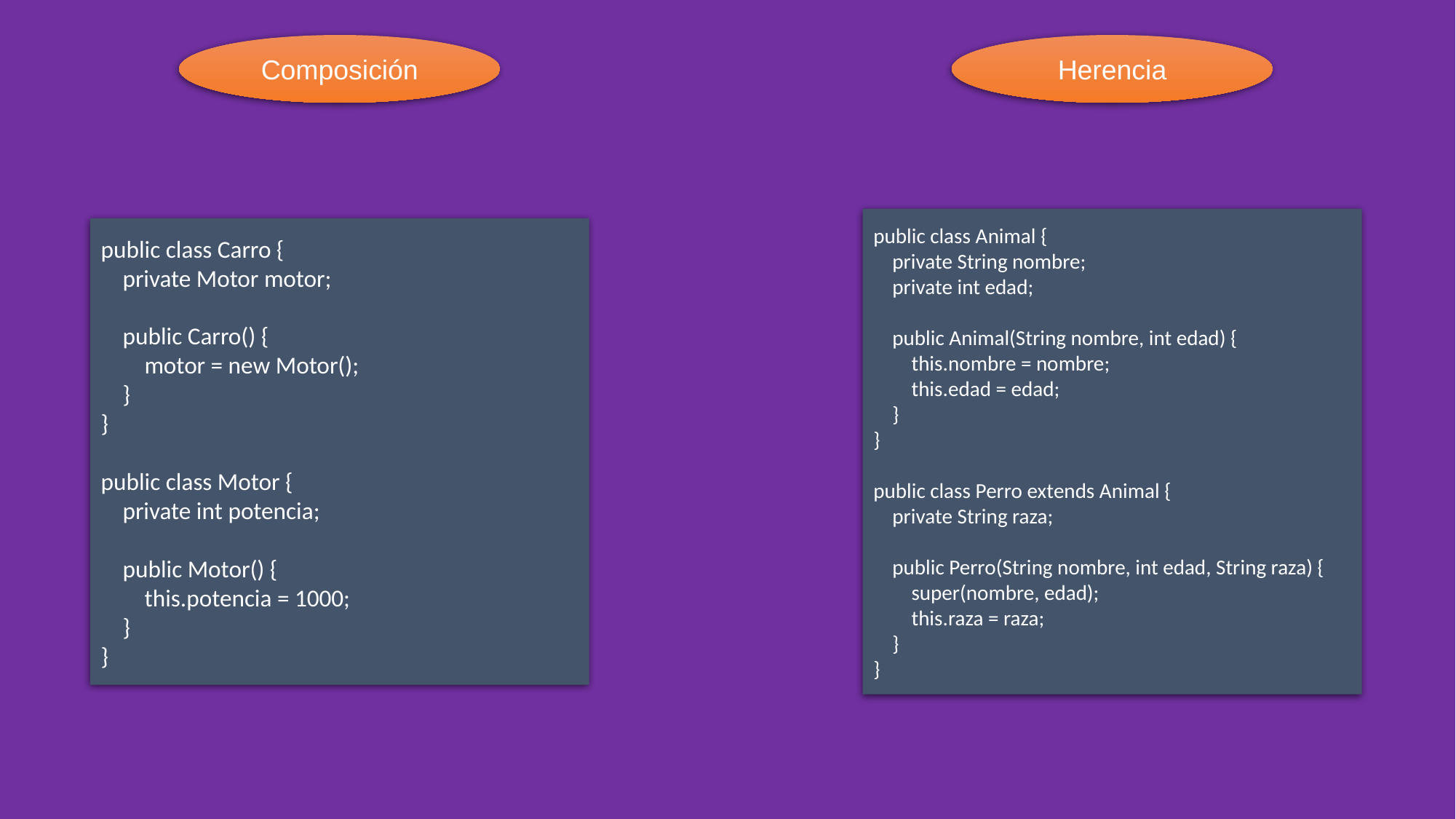

Composición
Herencia
public class Animal {
    private String nombre;
    private int edad;

    public Animal(String nombre, int edad) {
        this.nombre = nombre;
        this.edad = edad;
    }
}

public class Perro extends Animal {
    private String raza;

    public Perro(String nombre, int edad, String raza) {
        super(nombre, edad);
        this.raza = raza;
    }
}
public class Carro {
    private Motor motor;

    public Carro() {
        motor = new Motor();
    }
}

public class Motor {
    private int potencia;

    public Motor() {
        this.potencia = 1000;
    }
}